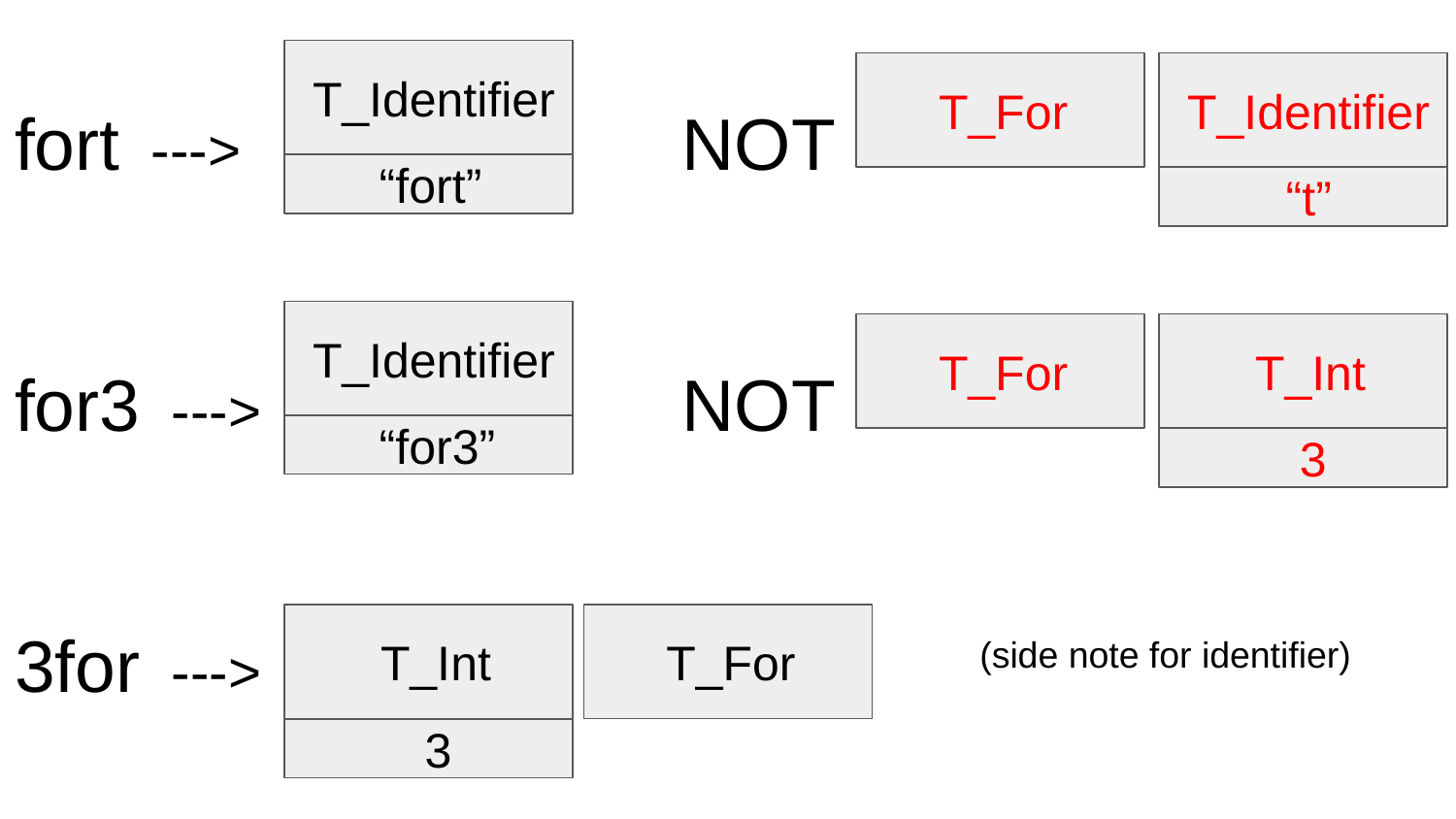

T_Identifier
     T_For
 T_Identifier
# fort  --->
NOT
          “fort”
              “t”
 T_Identifier
     T_For
      T_Int
for3  --->
NOT
          “for3”
               3
      T_Int
     T_For
3for  --->
(side note for identifier)
               3